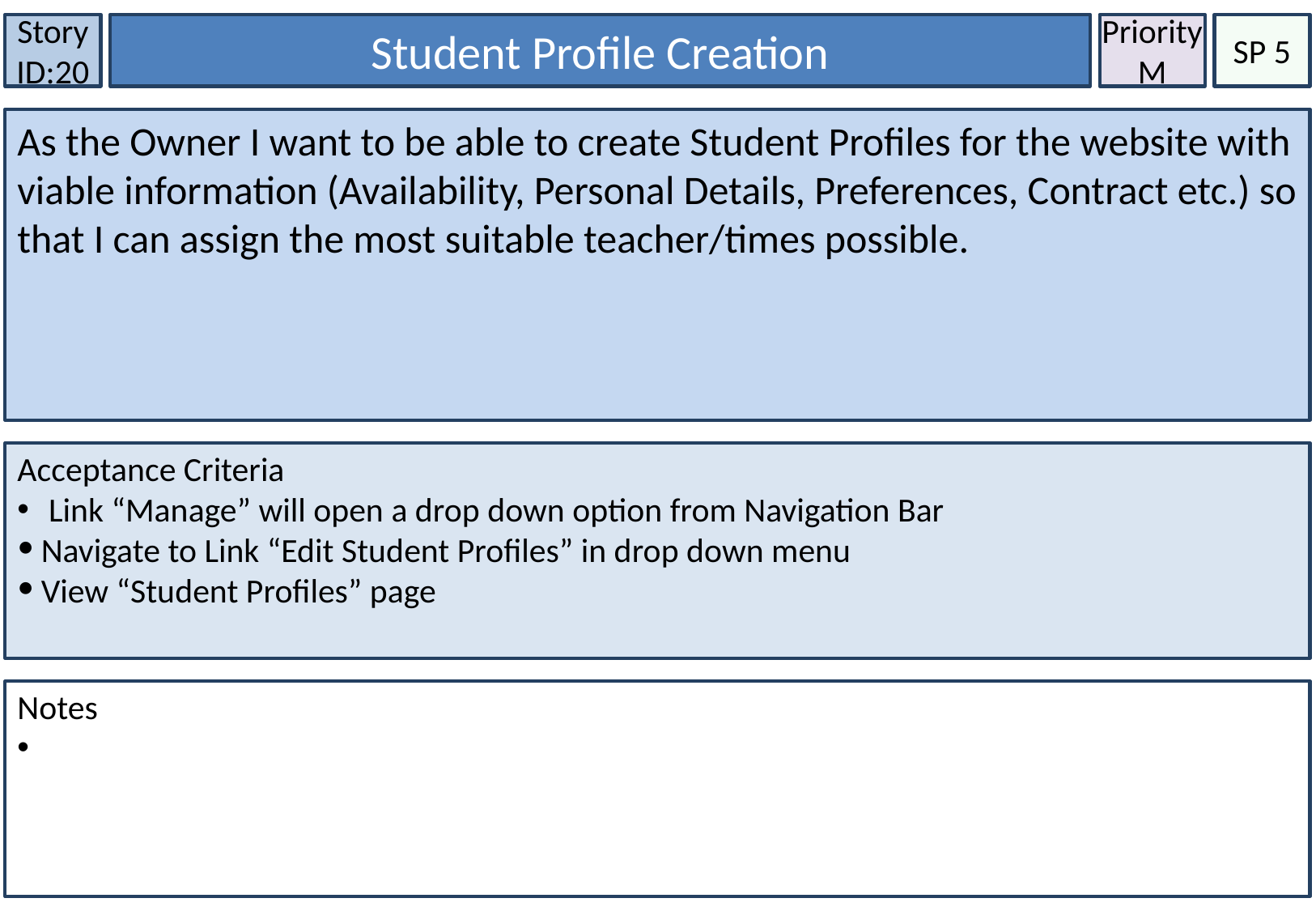

Story ID:20
Student Profile Creation
Priority M
SP 5
As the Owner I want to be able to create Student Profiles for the website with viable information (Availability, Personal Details, Preferences, Contract etc.) so that I can assign the most suitable teacher/times possible.
Acceptance Criteria
 Link “Manage” will open a drop down option from Navigation Bar
Navigate to Link “Edit Student Profiles” in drop down menu
View “Student Profiles” page
Notes